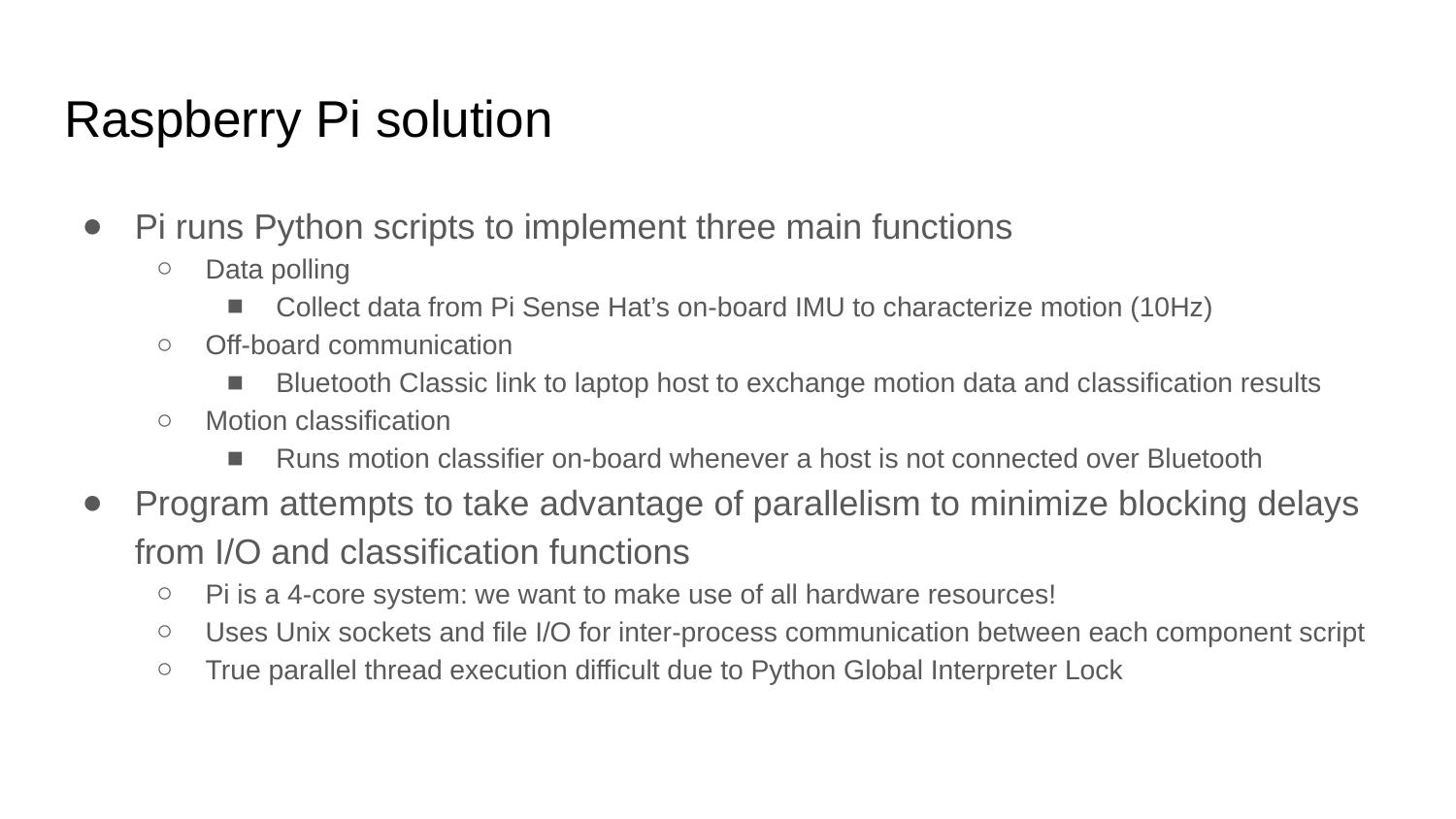

# Raspberry Pi solution
Pi runs Python scripts to implement three main functions
Data polling
Collect data from Pi Sense Hat’s on-board IMU to characterize motion (10Hz)
Off-board communication
Bluetooth Classic link to laptop host to exchange motion data and classification results
Motion classification
Runs motion classifier on-board whenever a host is not connected over Bluetooth
Program attempts to take advantage of parallelism to minimize blocking delays from I/O and classification functions
Pi is a 4-core system: we want to make use of all hardware resources!
Uses Unix sockets and file I/O for inter-process communication between each component script
True parallel thread execution difficult due to Python Global Interpreter Lock